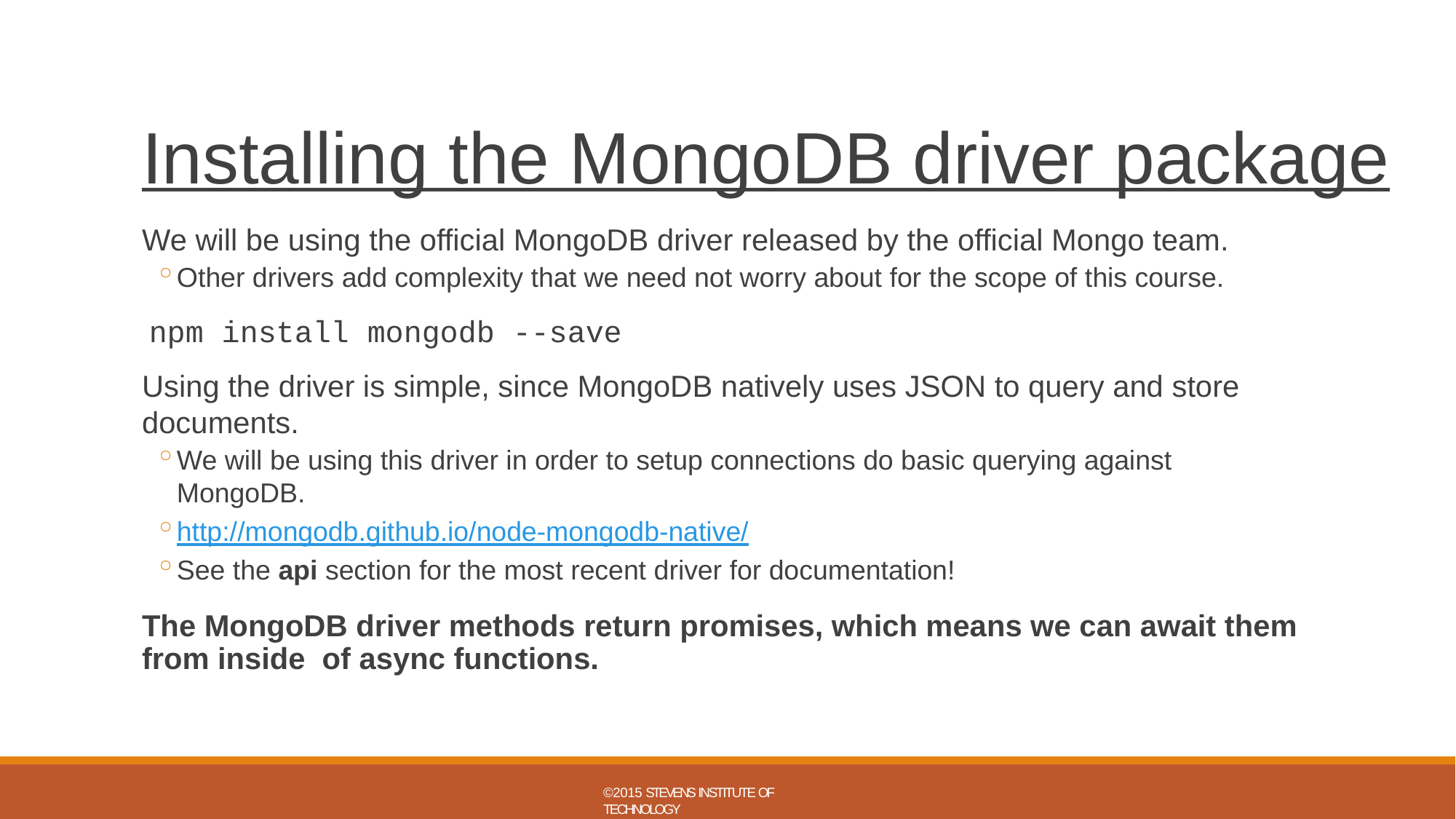

# Installing the MongoDB driver package
We will be using the official MongoDB driver released by the official Mongo team.
Other drivers add complexity that we need not worry about for the scope of this course.
npm install mongodb --save
Using the driver is simple, since MongoDB natively uses JSON to query and store documents.
We will be using this driver in order to setup connections do basic querying against MongoDB.
http://mongodb.github.io/node-mongodb-native/
See the api section for the most recent driver for documentation!
The MongoDB driver methods return promises, which means we can await them from inside  of async functions.
©2015 STEVENS INSTITUTE OF TECHNOLOGY